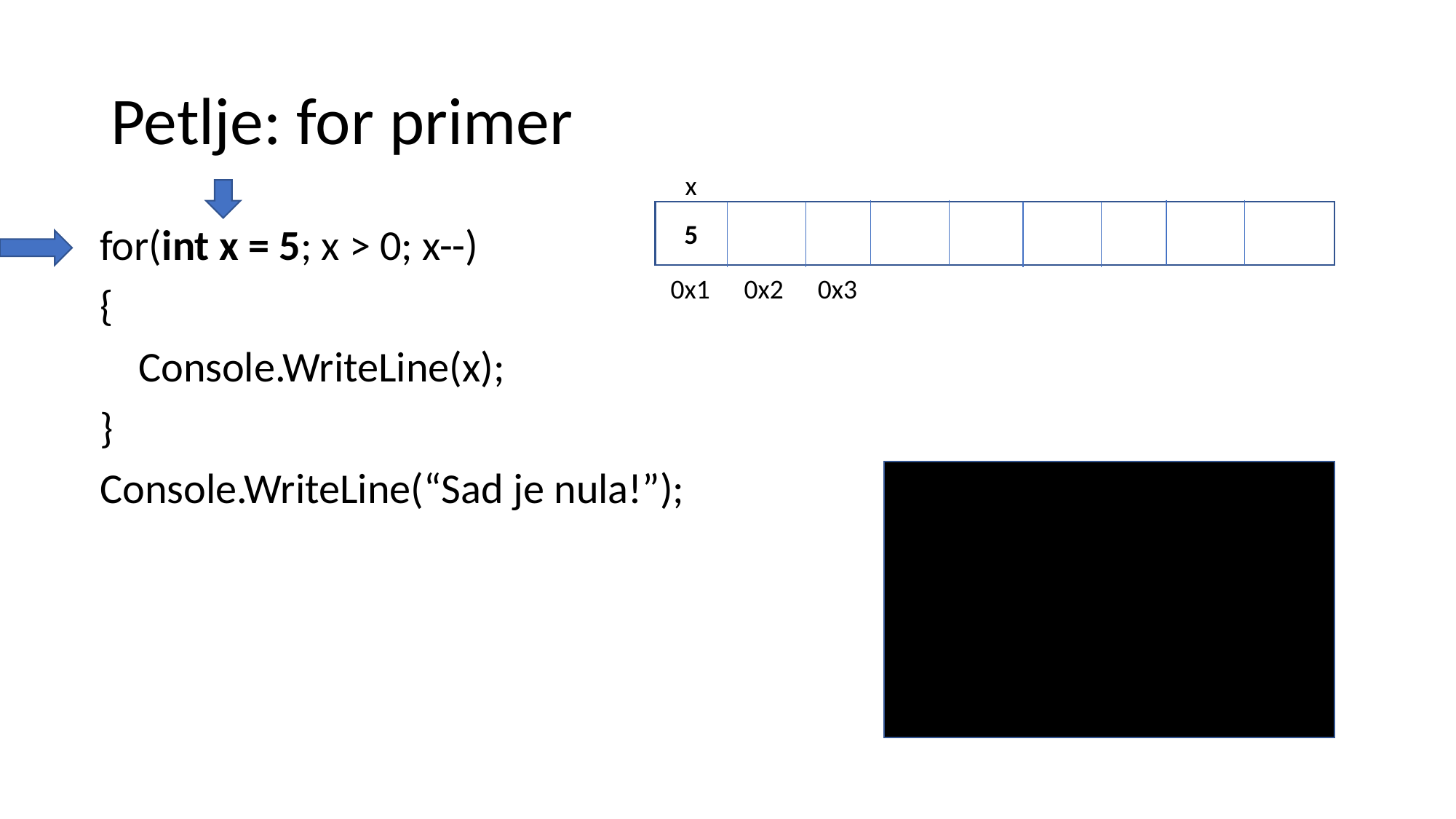

# Petlje: for primer
x

5
for(int x = 5; x > 0; x--)
{
    Console.WriteLine(x);
}
Console.WriteLine(“Sad je nula!”);

0x1
0x2
0x3